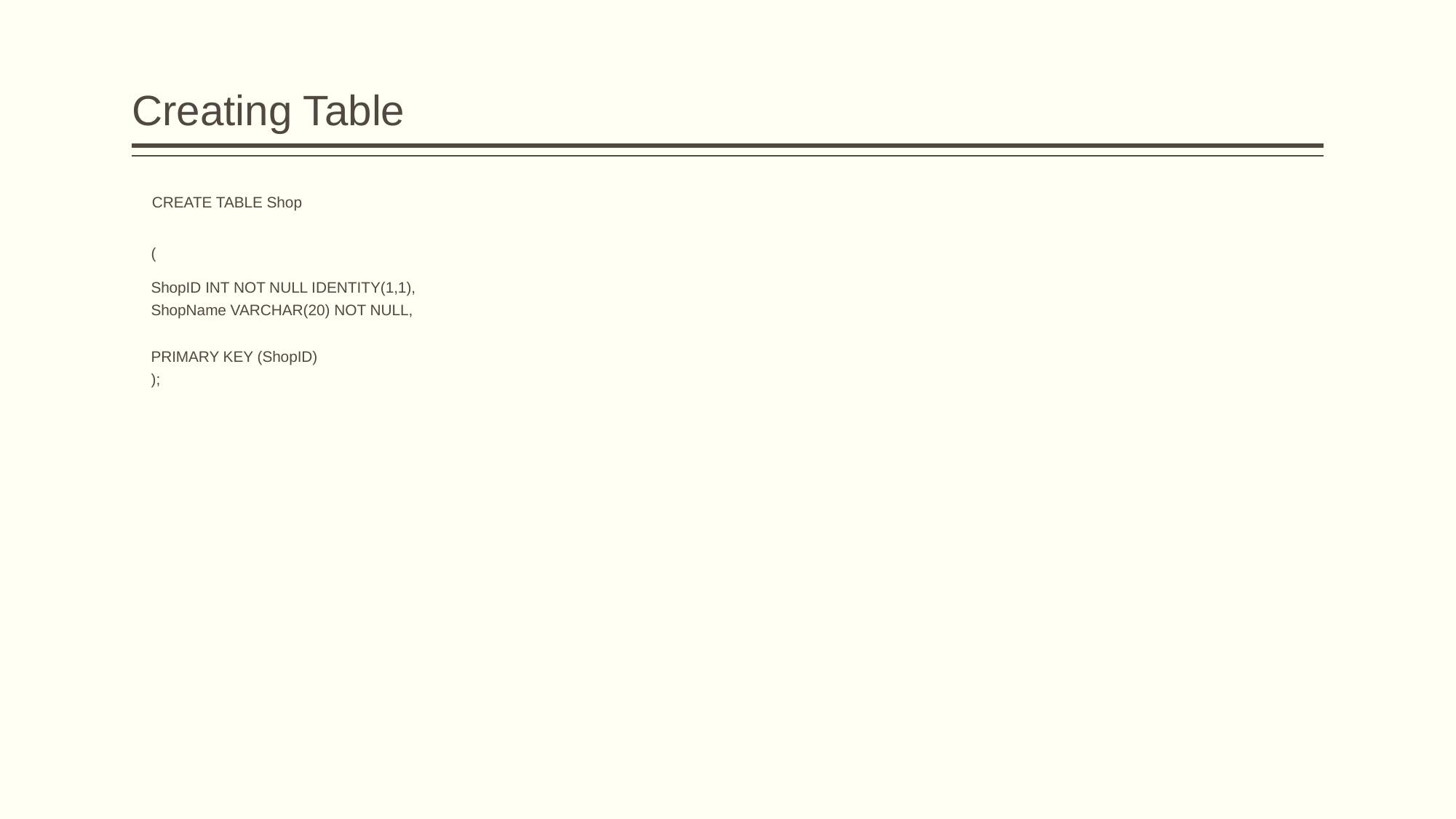

# Creating Table
|  | CREATE TABLE Shop |
| --- | --- |
|  | ( |
|  | ShopID INT NOT NULL IDENTITY(1,1), |
|  | ShopName VARCHAR(20) NOT NULL, |
|  |  |
|  | PRIMARY KEY (ShopID) |
|  | ); |